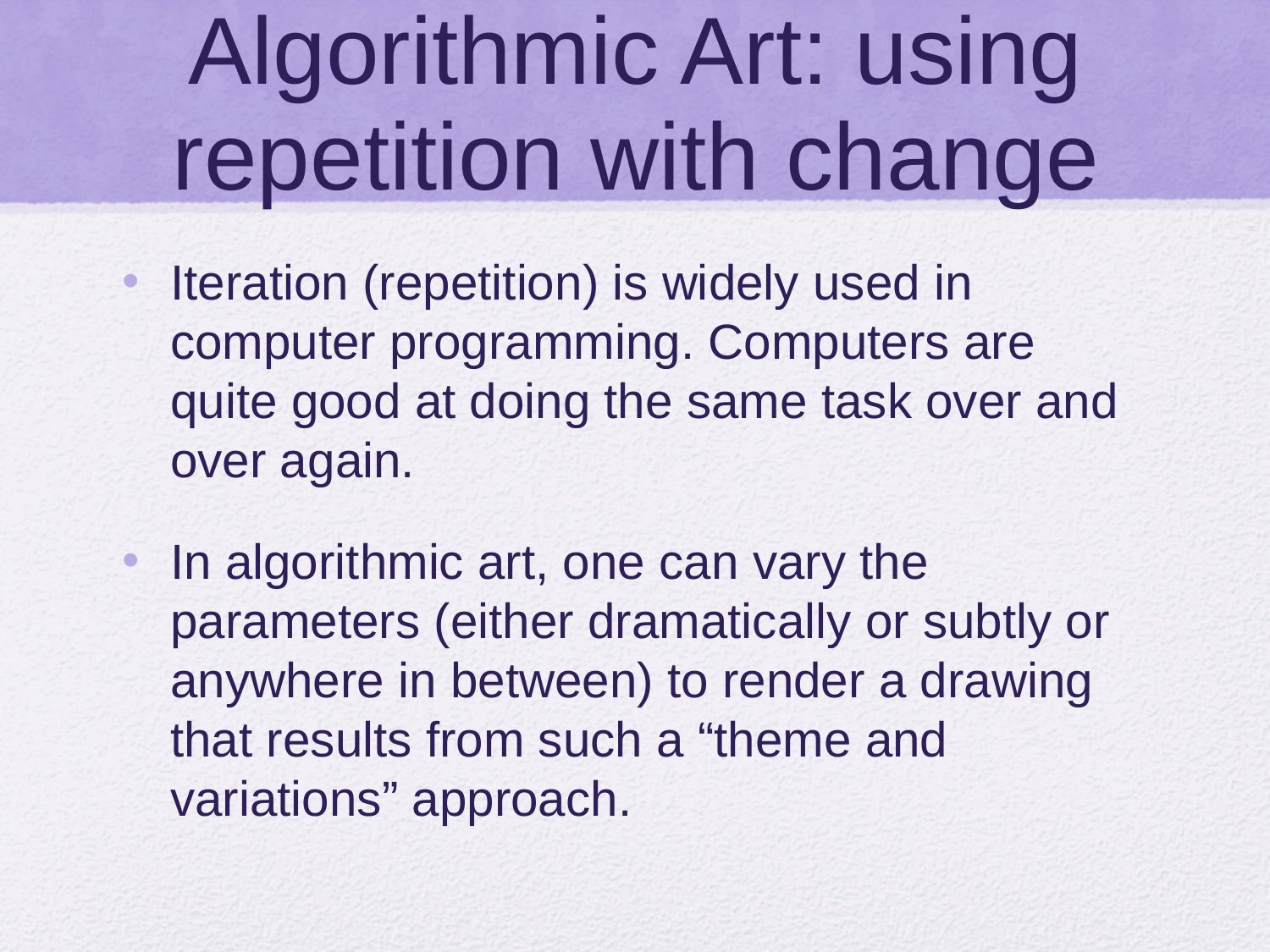

# Algorithmic Art: using repetition with change
Iteration (repetition) is widely used in computer programming. Computers are quite good at doing the same task over and over again.
In algorithmic art, one can vary the parameters (either dramatically or subtly or anywhere in between) to render a drawing that results from such a “theme and variations” approach.